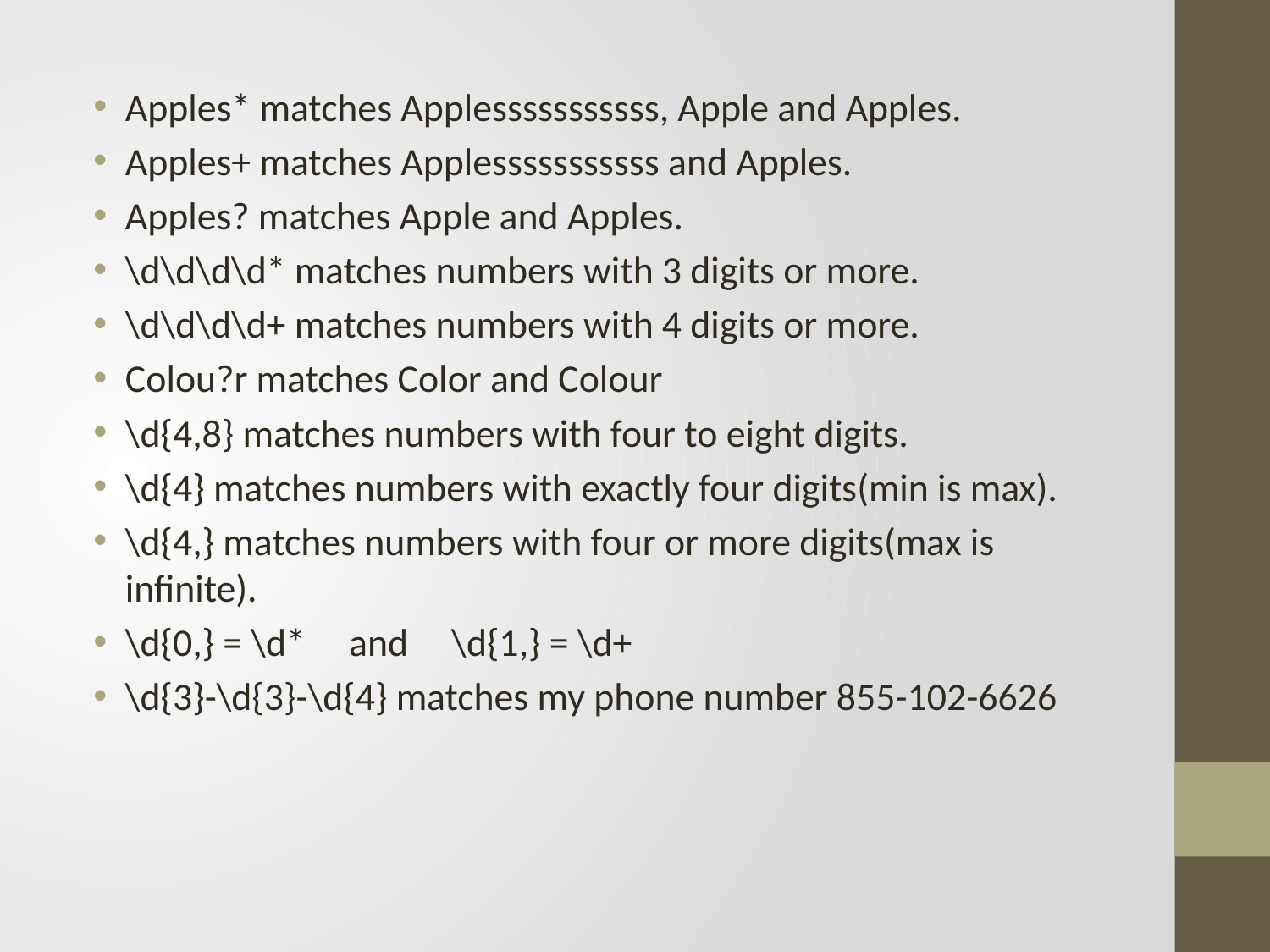

Apples* matches Applesssssssssss, Apple and Apples.
Apples+ matches Applesssssssssss and Apples.
Apples? matches Apple and Apples.
\d\d\d\d* matches numbers with 3 digits or more.
\d\d\d\d+ matches numbers with 4 digits or more.
Colou?r matches Color and Colour
\d{4,8} matches numbers with four to eight digits.
\d{4} matches numbers with exactly four digits(min is max).
\d{4,} matches numbers with four or more digits(max is infinite).
\d{0,} = \d*     and     \d{1,} = \d+
\d{3}-\d{3}-\d{4} matches my phone number 855-102-6626